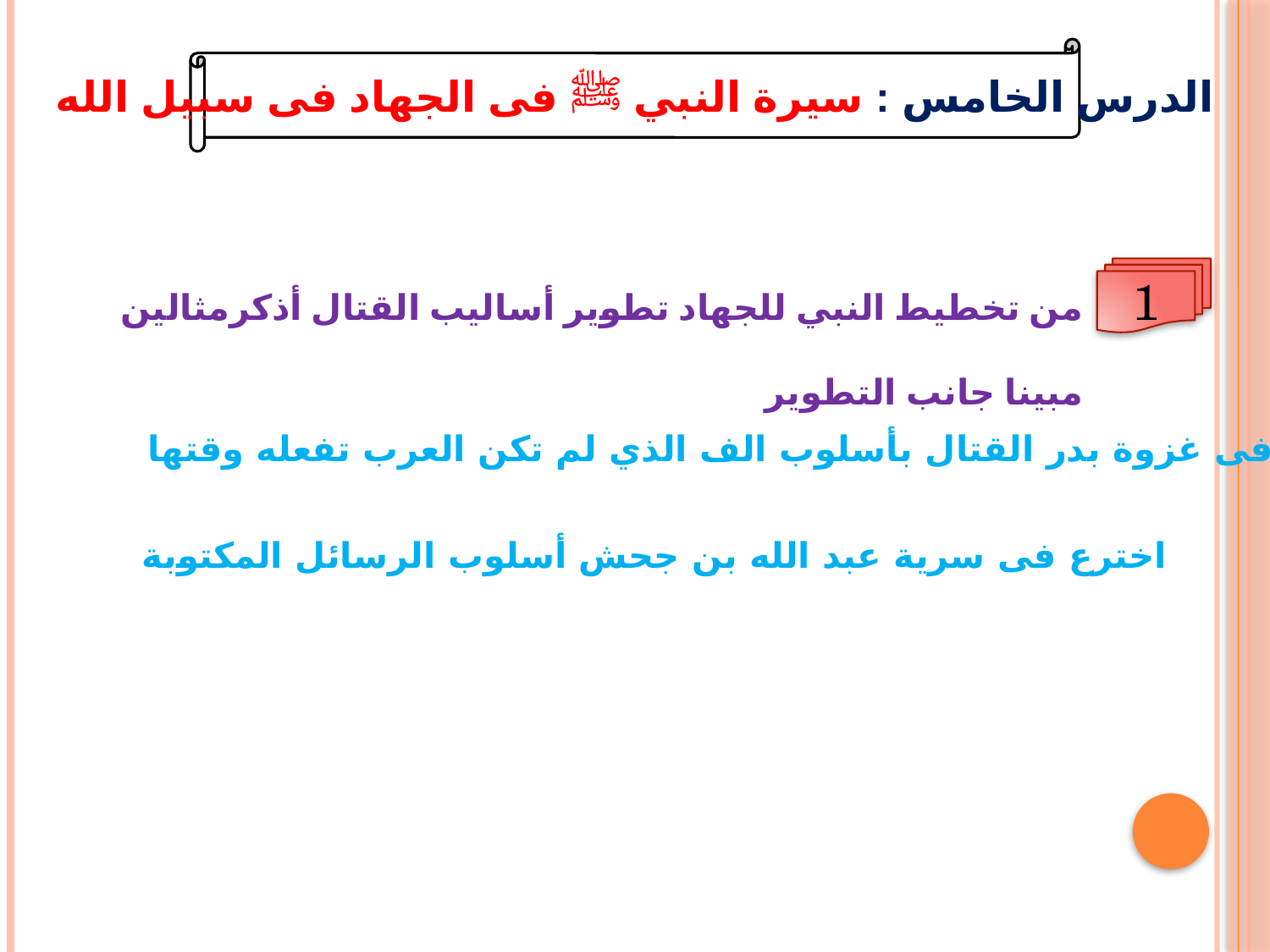

الدرس الخامس : سيرة النبي ﷺ فى الجهاد فى سبيل الله
من تخطيط النبي للجهاد تطوير أساليب القتال أذكرمثالين مبينا جانب التطوير
1
ابتكر فى غزوة بدر القتال بأسلوب الف الذي لم تكن العرب تفعله وقتها
اخترع فى سرية عبد الله بن جحش أسلوب الرسائل المكتوبة